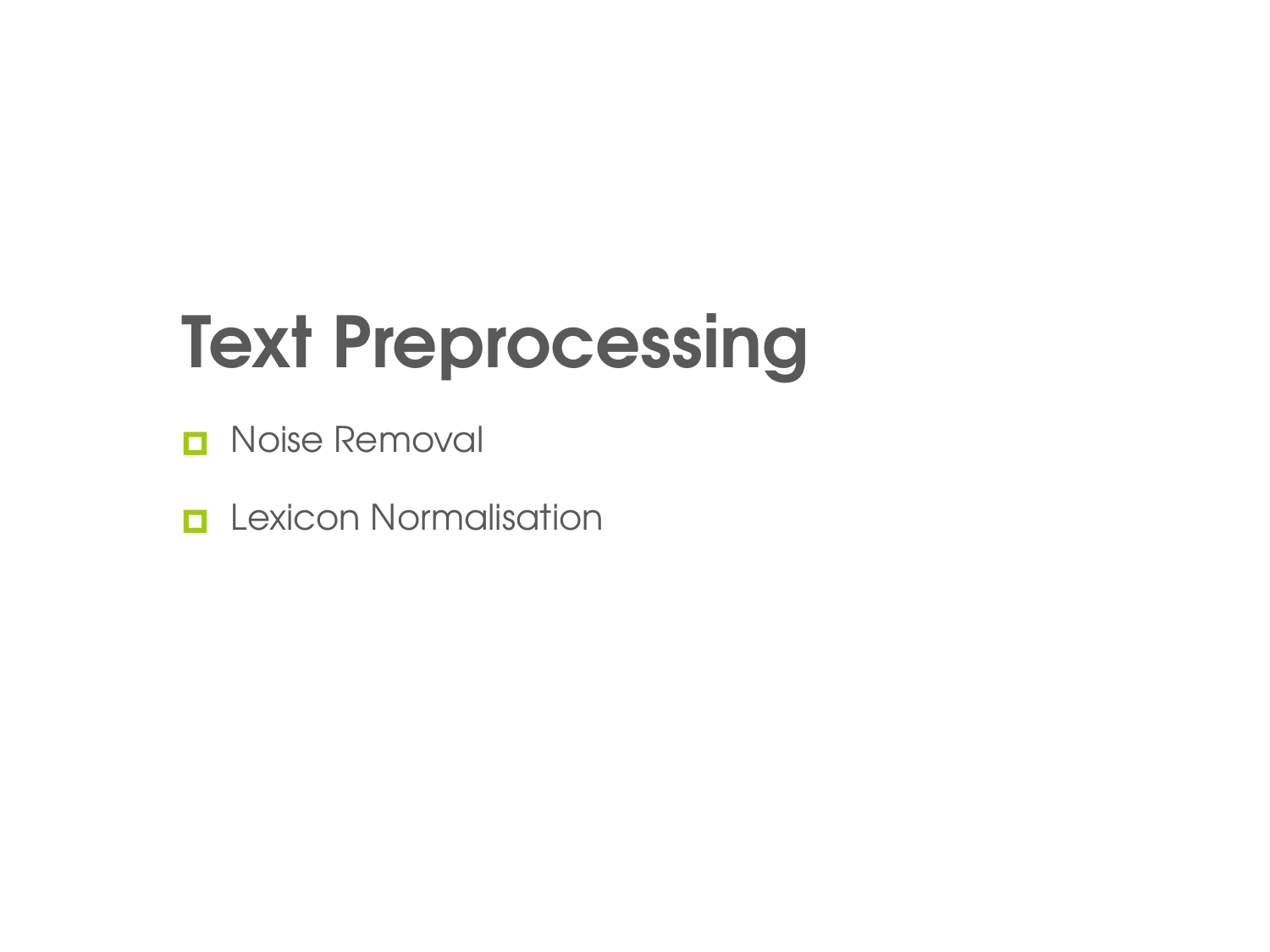

# TexttttPText Preprocessing reprocessing
Text Preprocessing
Noise Removal
Lexicon Normalisation